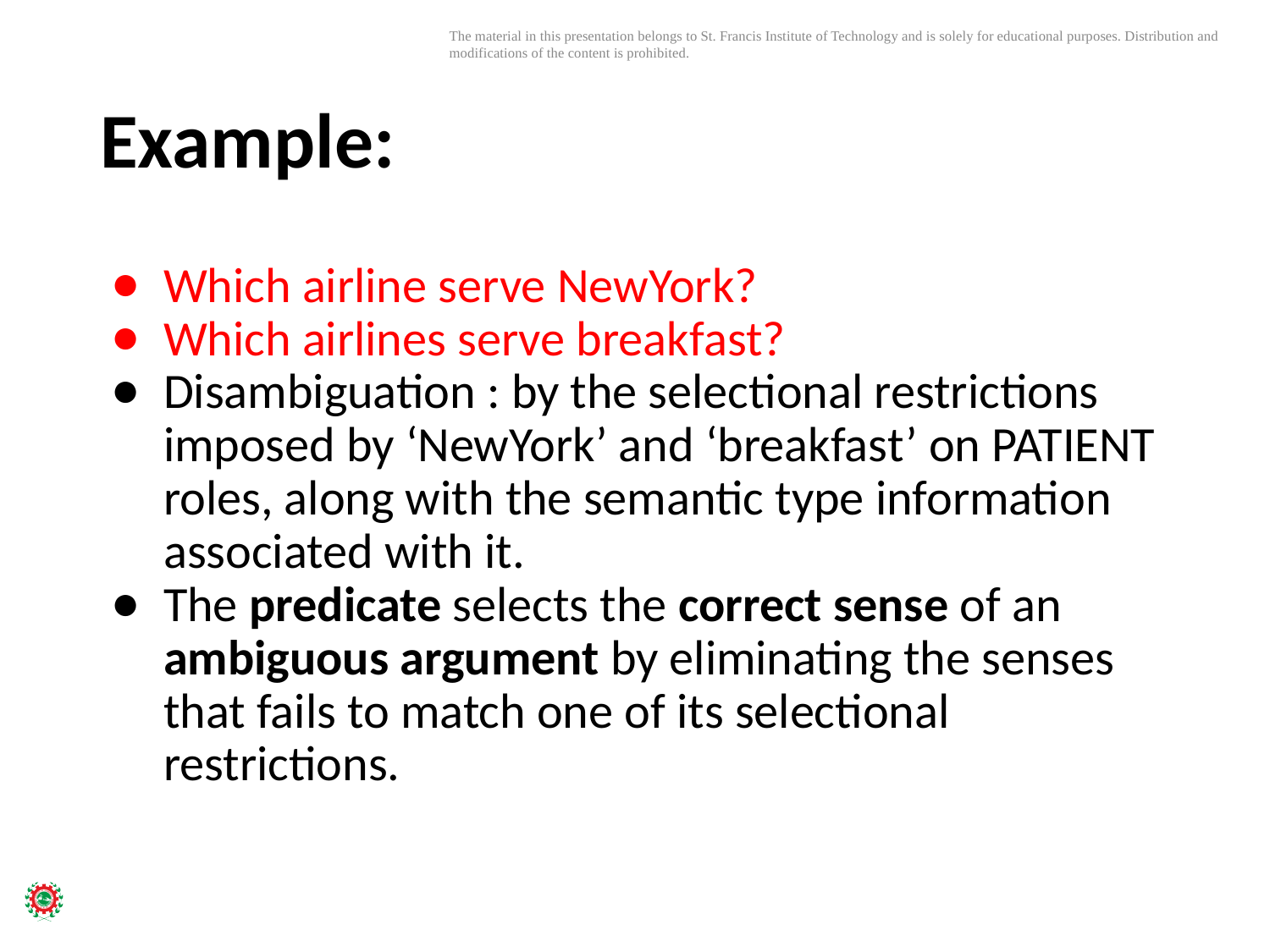

# Example:
Which airline serve NewYork?
Which airlines serve breakfast?
Disambiguation : by the selectional restrictions imposed by ‘NewYork’ and ‘breakfast’ on PATIENT roles, along with the semantic type information associated with it.
The predicate selects the correct sense of an ambiguous argument by eliminating the senses that fails to match one of its selectional restrictions.